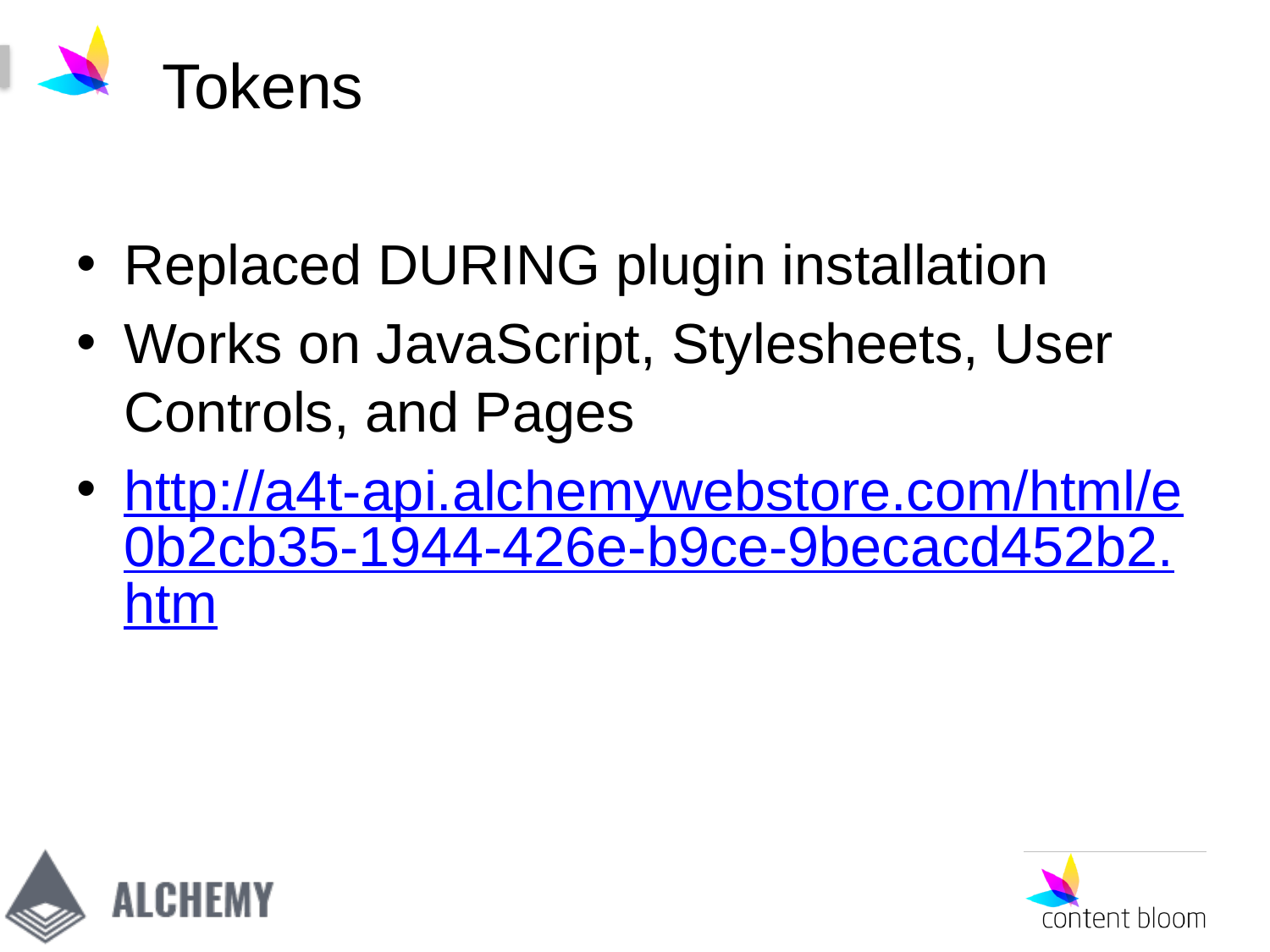

# Tokens
Replaced DURING plugin installation
Works on JavaScript, Stylesheets, User Controls, and Pages
http://a4t-api.alchemywebstore.com/html/e0b2cb35-1944-426e-b9ce-9becacd452b2.htm